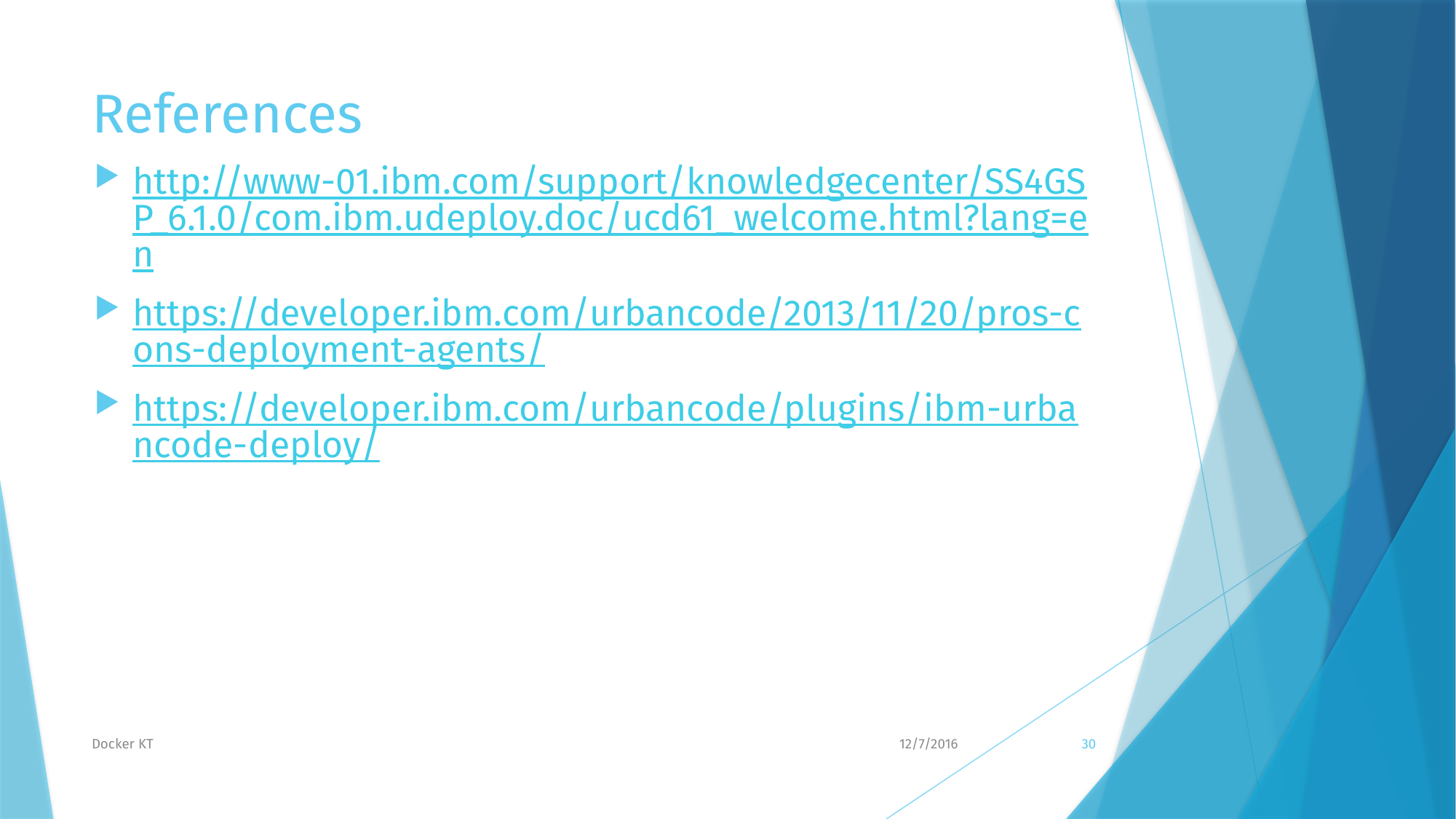

# References
http://www-01.ibm.com/support/knowledgecenter/SS4GSP_6.1.0/com.ibm.udeploy.doc/ucd61_welcome.html?lang=en
https://developer.ibm.com/urbancode/2013/11/20/pros-cons-deployment-agents/
https://developer.ibm.com/urbancode/plugins/ibm-urbancode-deploy/

Docker KT
12/7/2016
30